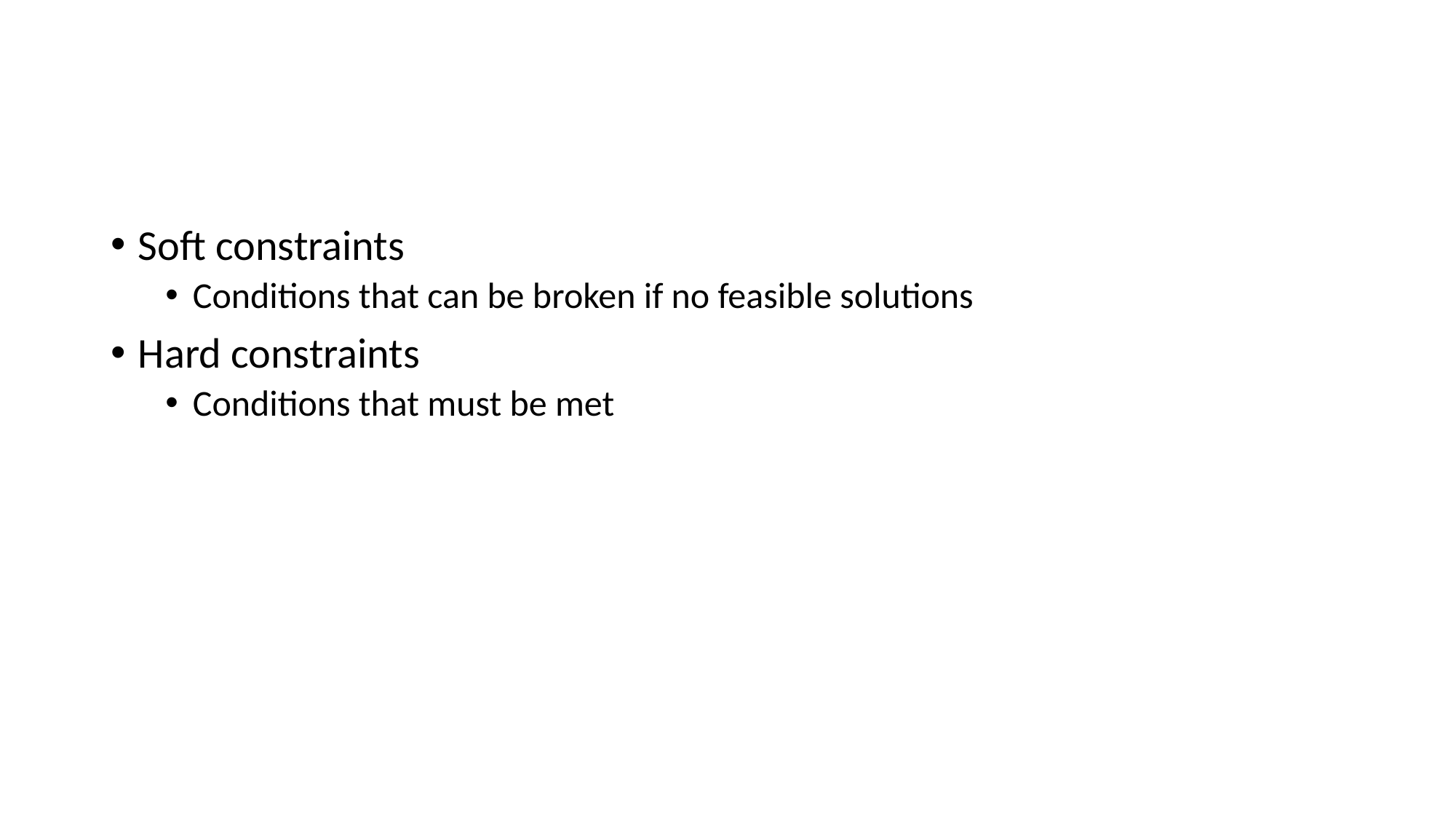

#
Soft constraints
Conditions that can be broken if no feasible solutions
Hard constraints
Conditions that must be met